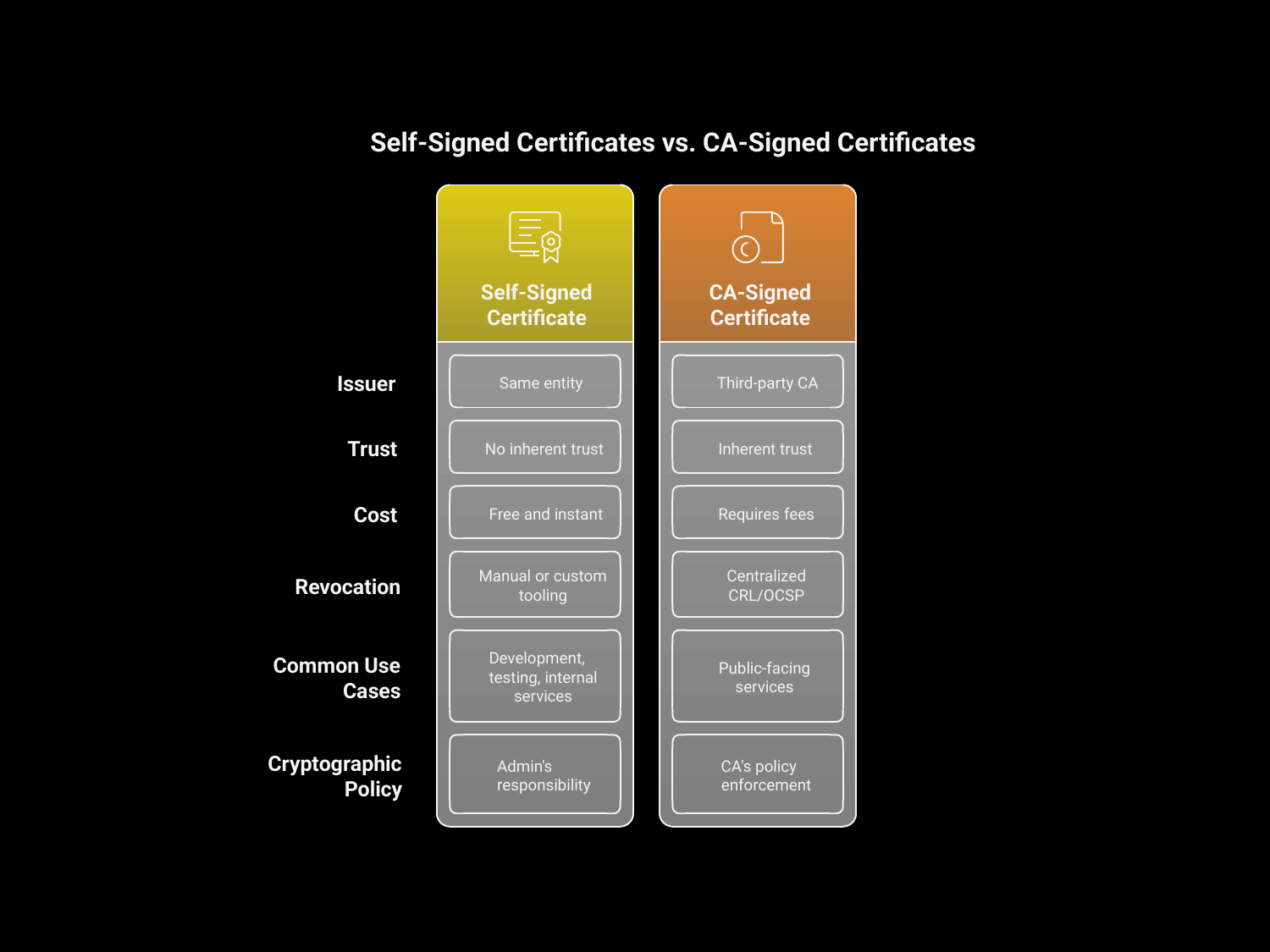

Self-Signed Certificates vs. CA-Signed Certificates

Self-Signed
Certificate
CA-Signed
Certificate

Issuer
Same entity
Third-party CA

Trust
No inherent trust
Inherent trust

Cost
Free and instant
Requires fees

Manual or custom
tooling
Centralized
CRL/OCSP
Revocation

Development,
testing, internal
services
Common Use
Cases
Public-facing
services

Cryptographic
Policy
Admin's
responsibility
CA's policy
enforcement